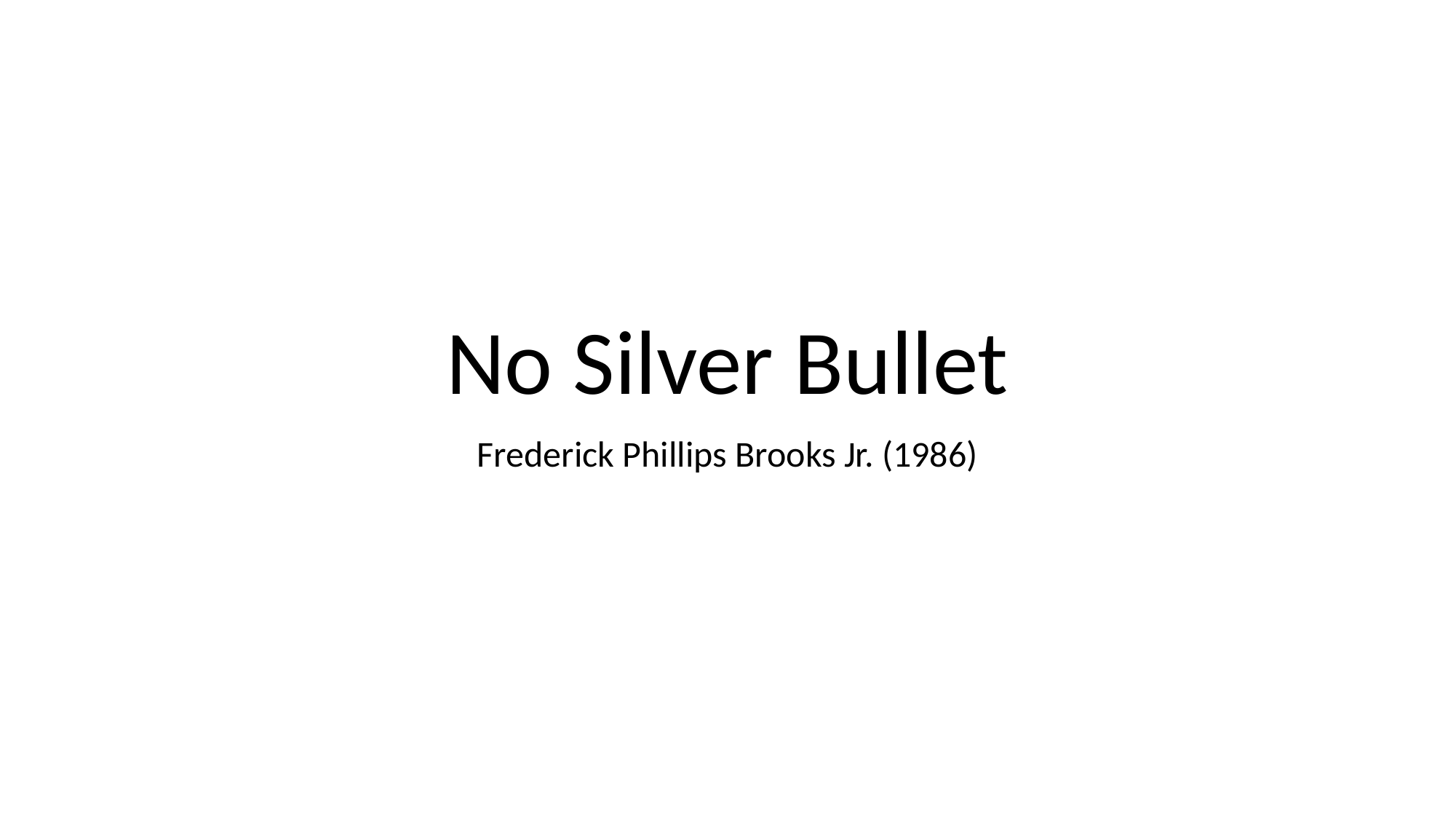

# No Silver Bullet
Frederick Phillips Brooks Jr. (1986)